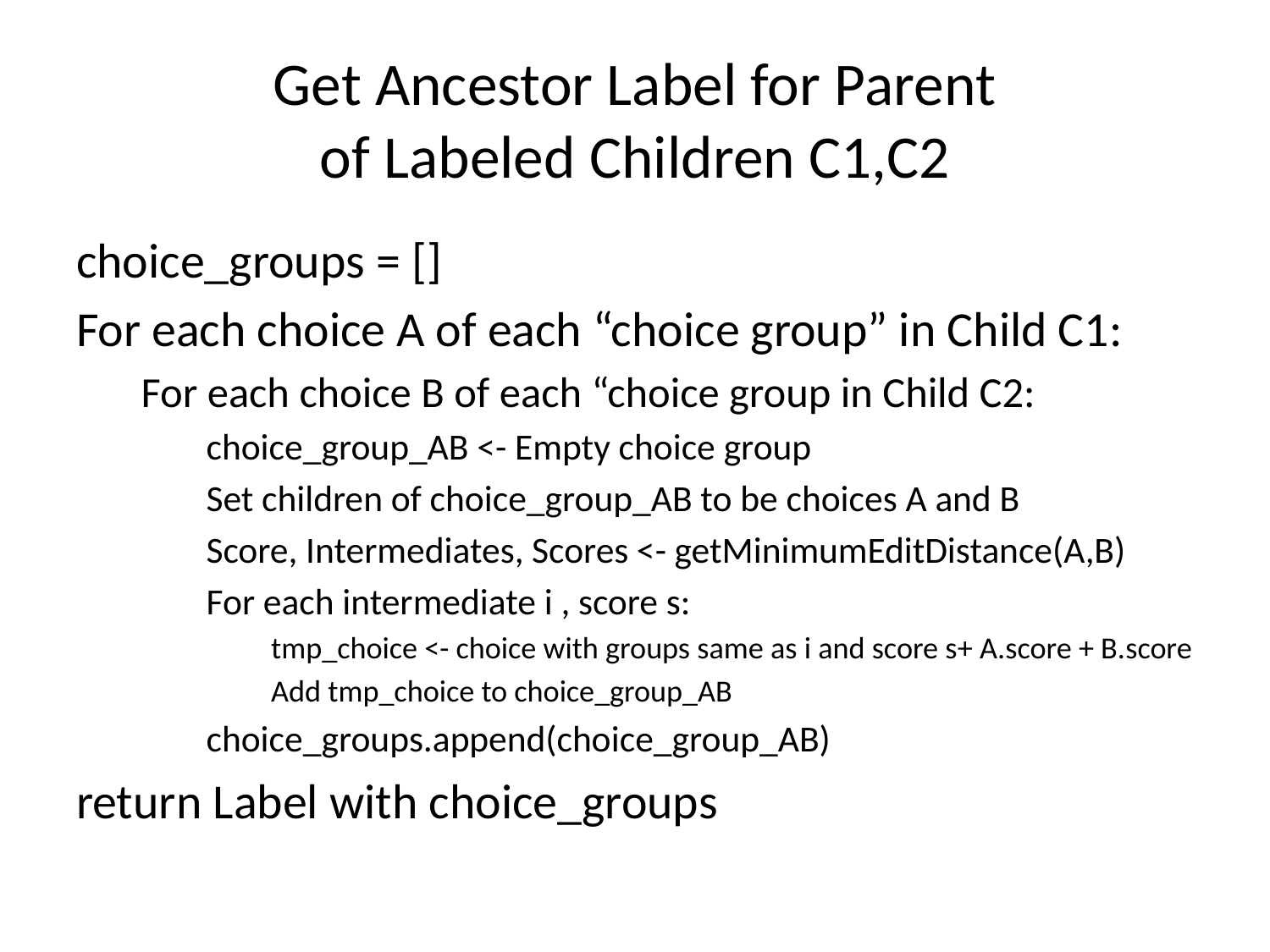

# Get Ancestor Label for Parent of Labeled Children C1,C2
choice_groups = []
For each choice A of each “choice group” in Child C1:
For each choice B of each “choice group in Child C2:
choice_group_AB <- Empty choice group
Set children of choice_group_AB to be choices A and B
Score, Intermediates, Scores <- getMinimumEditDistance(A,B)
For each intermediate i , score s:
tmp_choice <- choice with groups same as i and score s+ A.score + B.score
Add tmp_choice to choice_group_AB
choice_groups.append(choice_group_AB)
return Label with choice_groups